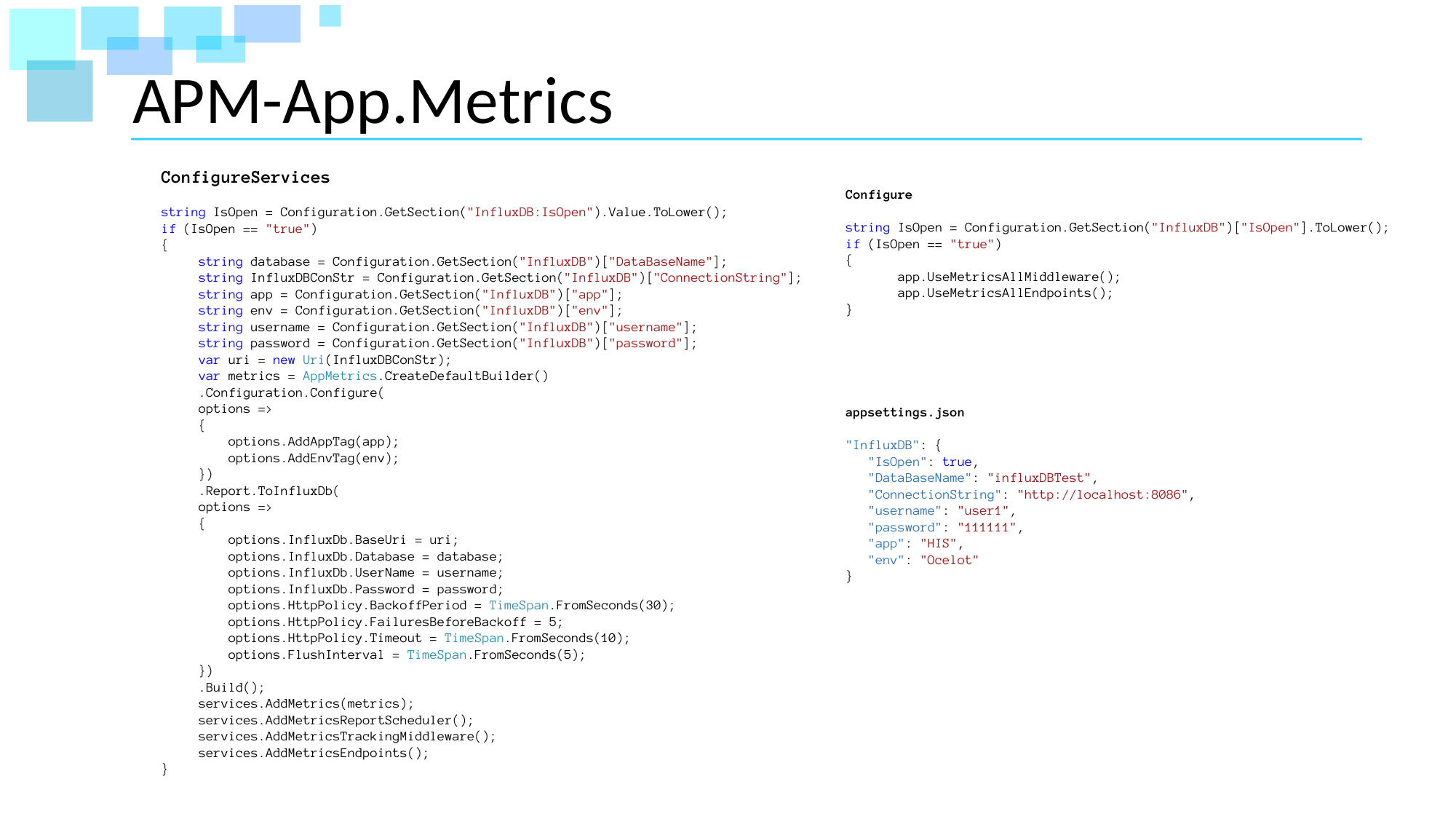

# APM-App.Metrics
ConfigureServices

string IsOpen = Configuration.GetSection("InfluxDB:IsOpen").Value.ToLower();
if (IsOpen == "true")
{
     string database = Configuration.GetSection("InfluxDB")["DataBaseName"];
     string InfluxDBConStr = Configuration.GetSection("InfluxDB")["ConnectionString"];
     string app = Configuration.GetSection("InfluxDB")["app"];
     string env = Configuration.GetSection("InfluxDB")["env"];
     string username = Configuration.GetSection("InfluxDB")["username"];
     string password = Configuration.GetSection("InfluxDB")["password"];
     var uri = new Uri(InfluxDBConStr);
     var metrics = AppMetrics.CreateDefaultBuilder()
     .Configuration.Configure(
     options =>
     {
         options.AddAppTag(app);
         options.AddEnvTag(env);
     })
     .Report.ToInfluxDb(
     options =>
     {
         options.InfluxDb.BaseUri = uri;
         options.InfluxDb.Database = database;
         options.InfluxDb.UserName = username;
         options.InfluxDb.Password = password;
         options.HttpPolicy.BackoffPeriod = TimeSpan.FromSeconds(30);
         options.HttpPolicy.FailuresBeforeBackoff = 5;
         options.HttpPolicy.Timeout = TimeSpan.FromSeconds(10);
         options.FlushInterval = TimeSpan.FromSeconds(5);
     })
     .Build();
     services.AddMetrics(metrics);
     services.AddMetricsReportScheduler();
     services.AddMetricsTrackingMiddleware();
     services.AddMetricsEndpoints();
}
Configure

string IsOpen = Configuration.GetSection("InfluxDB")["IsOpen"].ToLower();
if (IsOpen == "true")
{
       app.UseMetricsAllMiddleware();
       app.UseMetricsAllEndpoints();
}
appsettings.json

"InfluxDB": {
   "IsOpen": true,
   "DataBaseName": "influxDBTest",
   "ConnectionString": "http://localhost:8086",
   "username": "user1",
   "password": "111111",
   "app": "HIS",
   "env": "Ocelot"
}